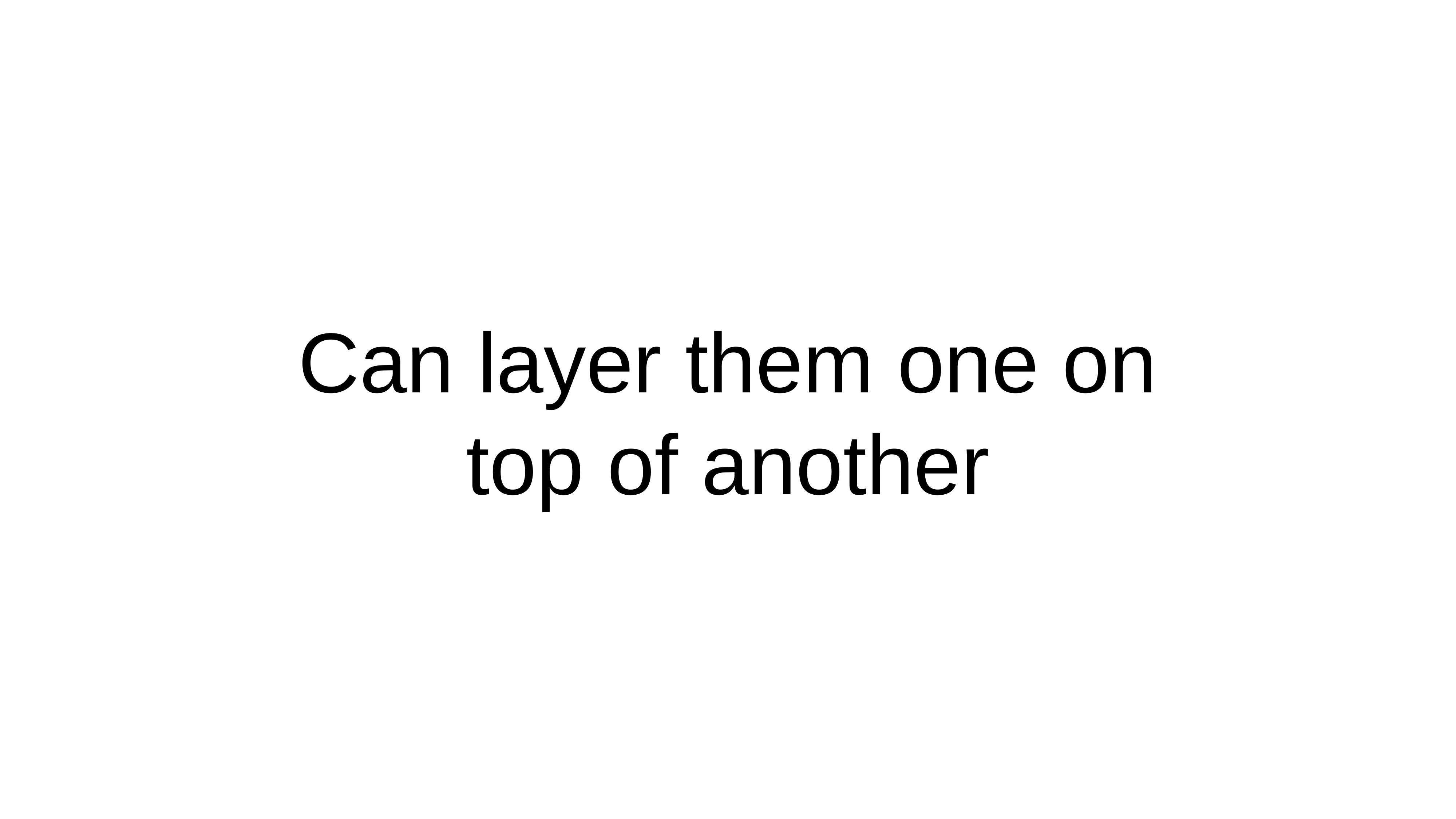

# Can layer them one on top of another